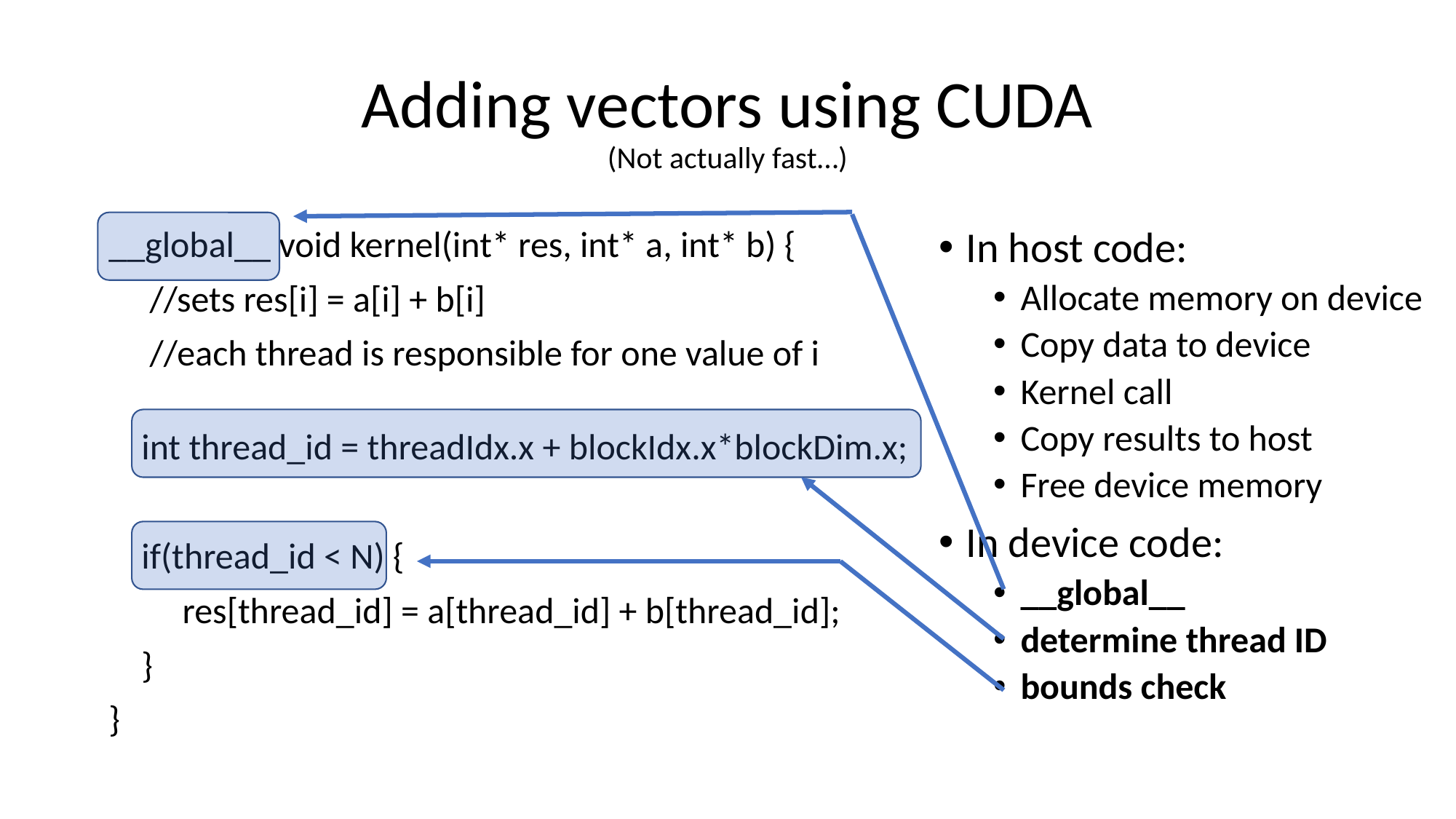

# Adding vectors using CUDA (Not actually fast…)

__global__ void kernel(int* res, int* a, int* b) {
     //sets res[i] = a[i] + b[i]
     //each thread is responsible for one value of i
    int thread_id = threadIdx.x + blockIdx.x*blockDim.x;

    if(thread_id < N) {
         res[thread_id] = a[thread_id] + b[thread_id];
    }
}
In host code:
Allocate memory on device
Copy data to device
Kernel call
Copy results to host
Free device memory
In device code:
__global__
determine thread ID
bounds check